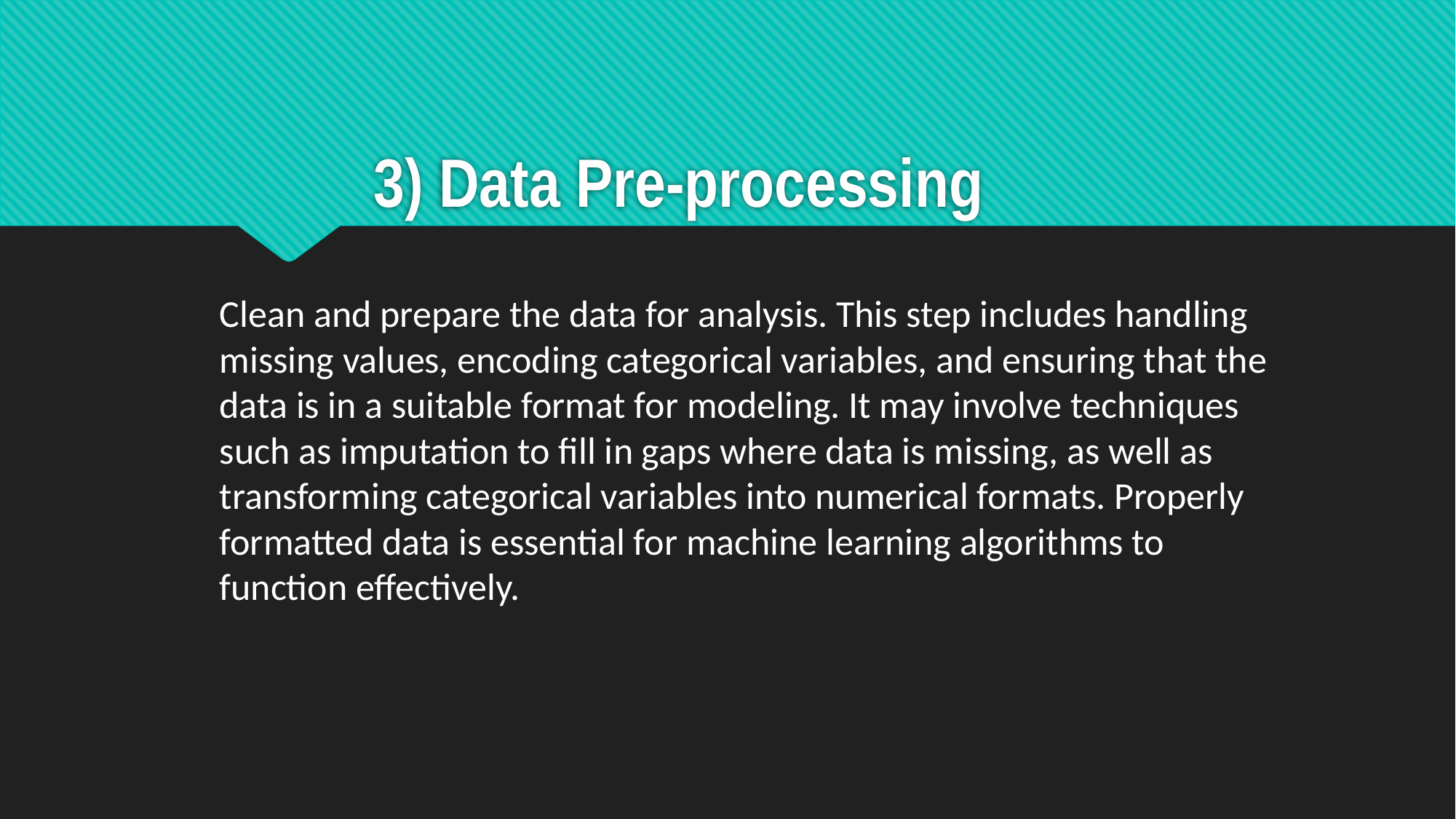

# 3) Data Pre-processing
Clean and prepare the data for analysis. This step includes handling missing values, encoding categorical variables, and ensuring that the data is in a suitable format for modeling. It may involve techniques such as imputation to fill in gaps where data is missing, as well as transforming categorical variables into numerical formats. Properly formatted data is essential for machine learning algorithms to function effectively.